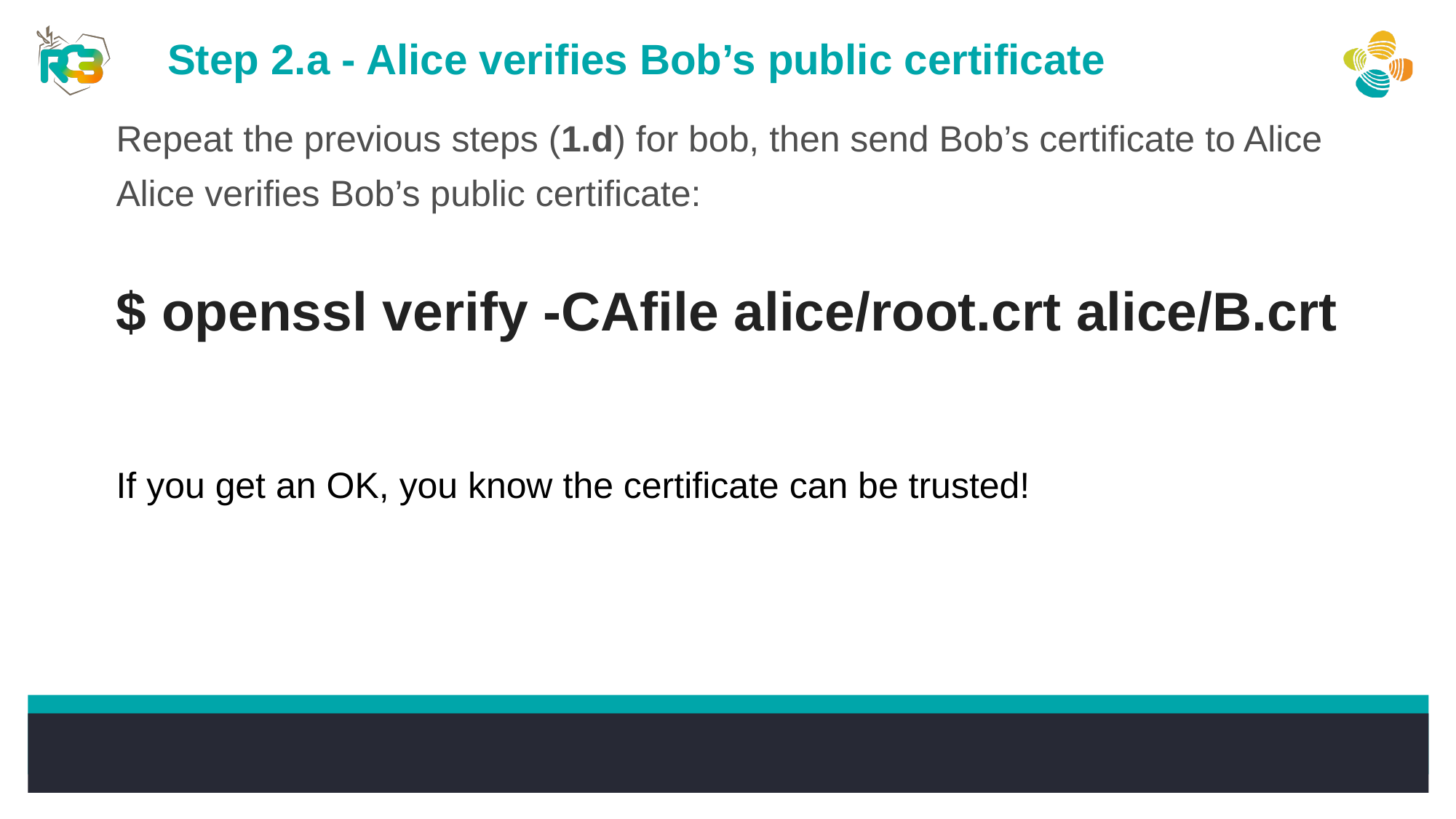

Step 2.a - Alice verifies Bob’s public certificate
Repeat the previous steps (1.d) for bob, then send Bob’s certificate to Alice
Alice verifies Bob’s public certificate:

$ openssl verify -CAfile alice/root.crt alice/B.crt

If you get an OK, you know the certificate can be trusted!